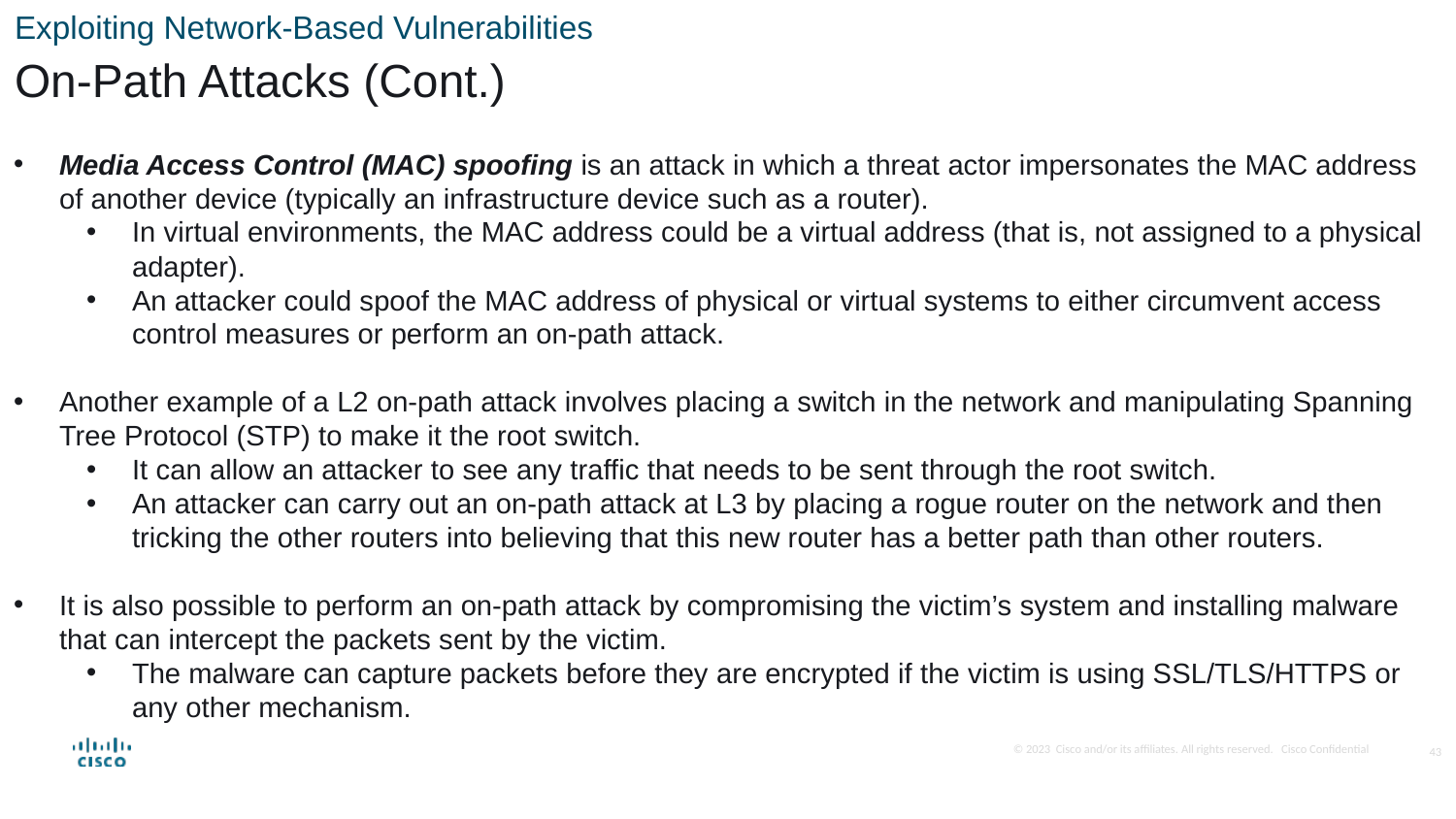

Exploiting Network-Based Vulnerabilities
On-Path Attacks (Cont.)

Media Access Control (MAC) spoofing is an attack in which a threat actor impersonates the MAC address of another device (typically an infrastructure device such as a router).
In virtual environments, the MAC address could be a virtual address (that is, not assigned to a physical adapter).
An attacker could spoof the MAC address of physical or virtual systems to either circumvent access control measures or perform an on-path attack.

Another example of a L2 on-path attack involves placing a switch in the network and manipulating Spanning Tree Protocol (STP) to make it the root switch.
It can allow an attacker to see any traffic that needs to be sent through the root switch.
An attacker can carry out an on-path attack at L3 by placing a rogue router on the network and then tricking the other routers into believing that this new router has a better path than other routers.

It is also possible to perform an on-path attack by compromising the victim’s system and installing malware that can intercept the packets sent by the victim.
The malware can capture packets before they are encrypted if the victim is using SSL/TLS/HTTPS or any other mechanism.
43